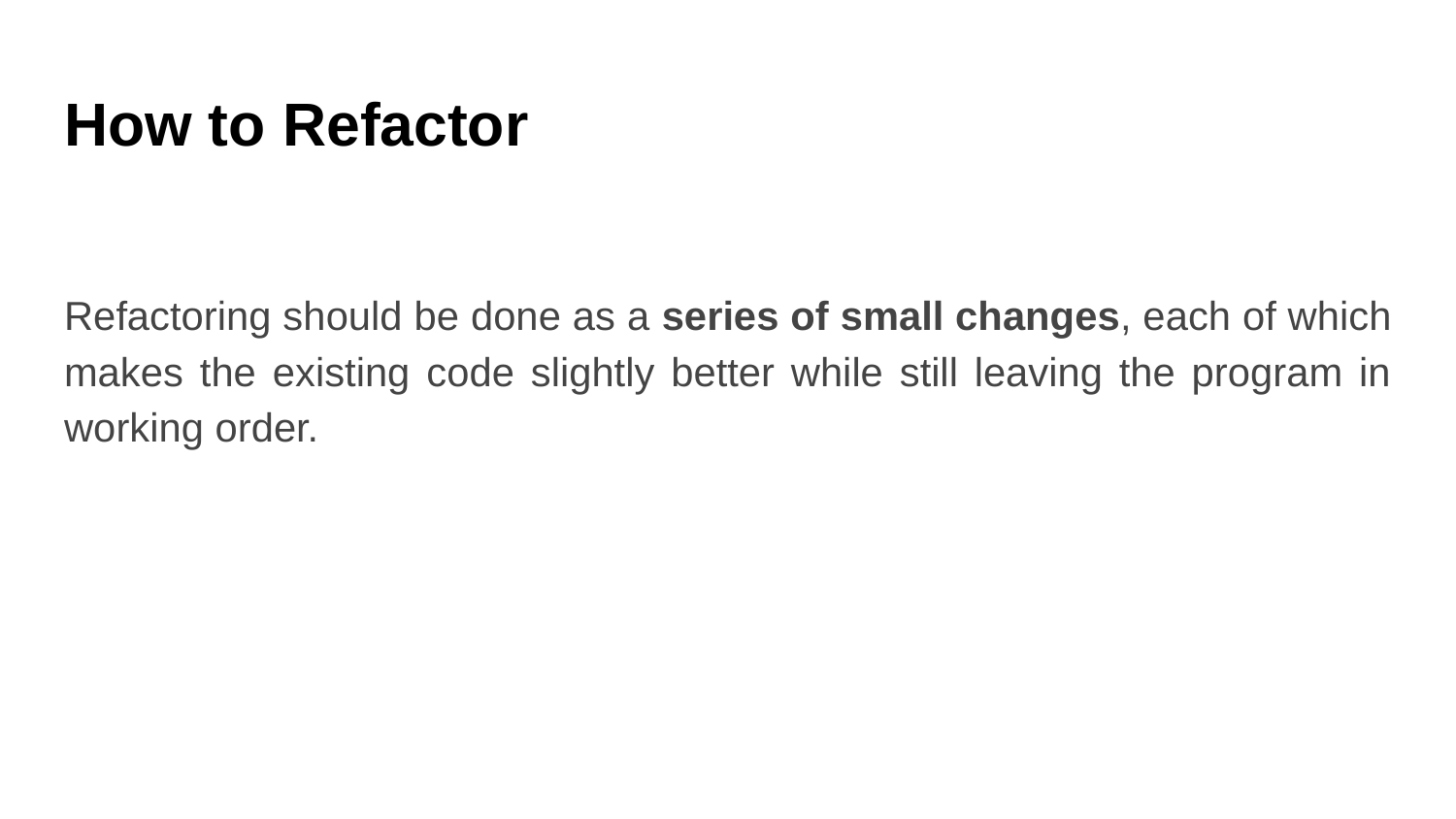

# How to Refactor

Refactoring should be done as a series of small changes, each of which makes the existing code slightly better while still leaving the program in working order.